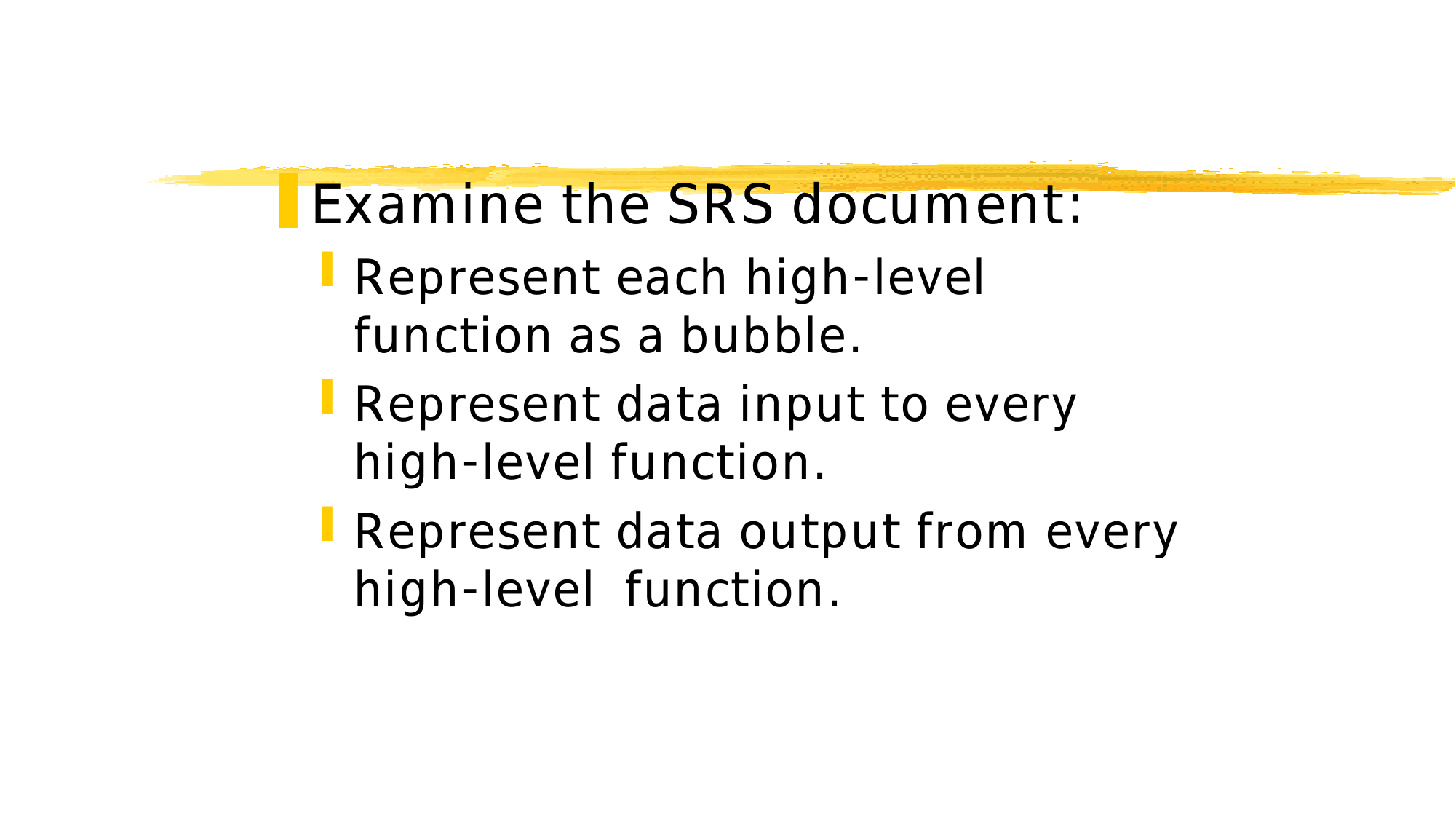

Examine the SRS document:
Represent each high-level function as a bubble.
Represent data input to every high-level function.
Represent data output from every high-level  function.
5